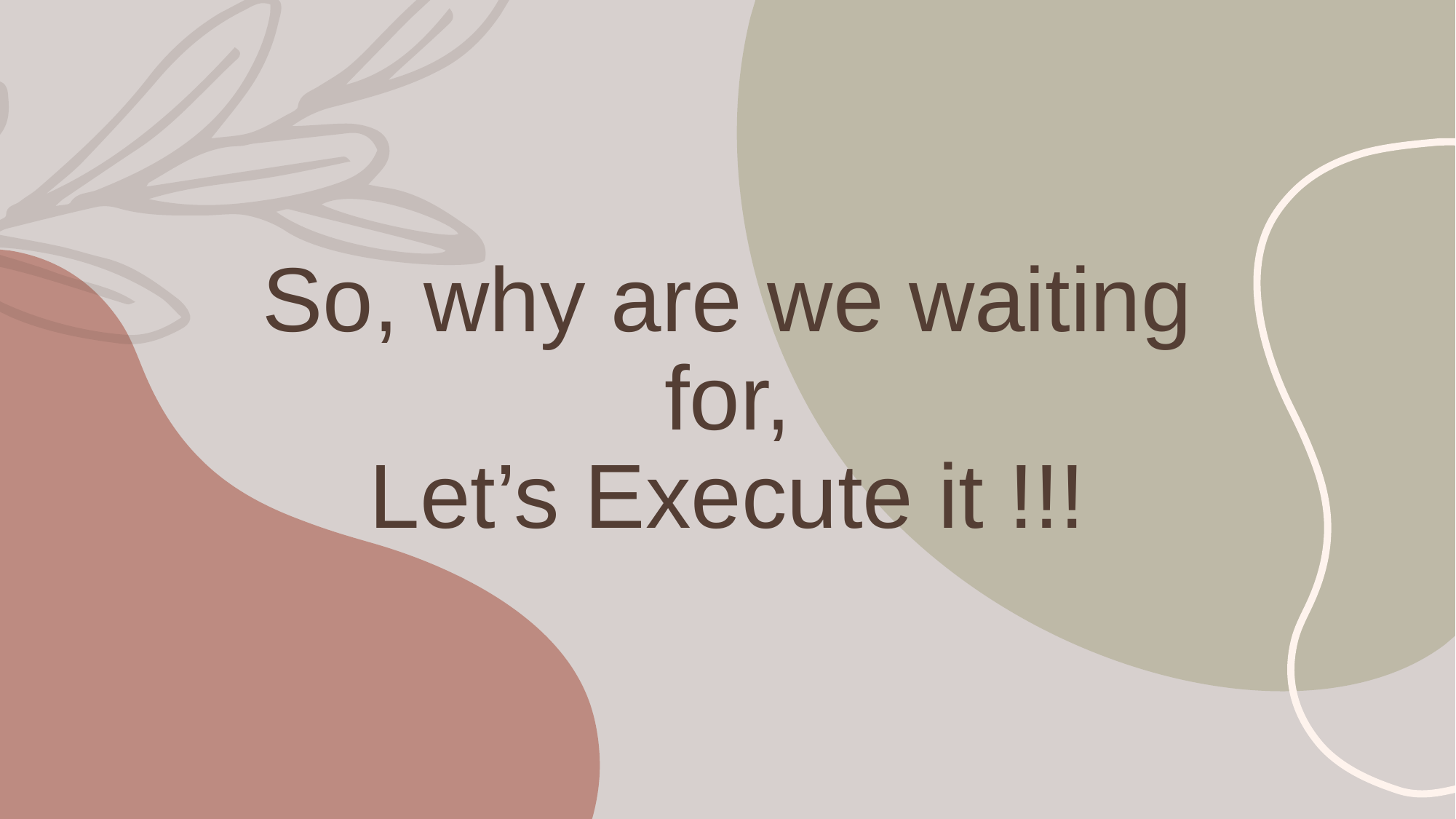

# So, why are we waiting for, Let’s Execute it !!!